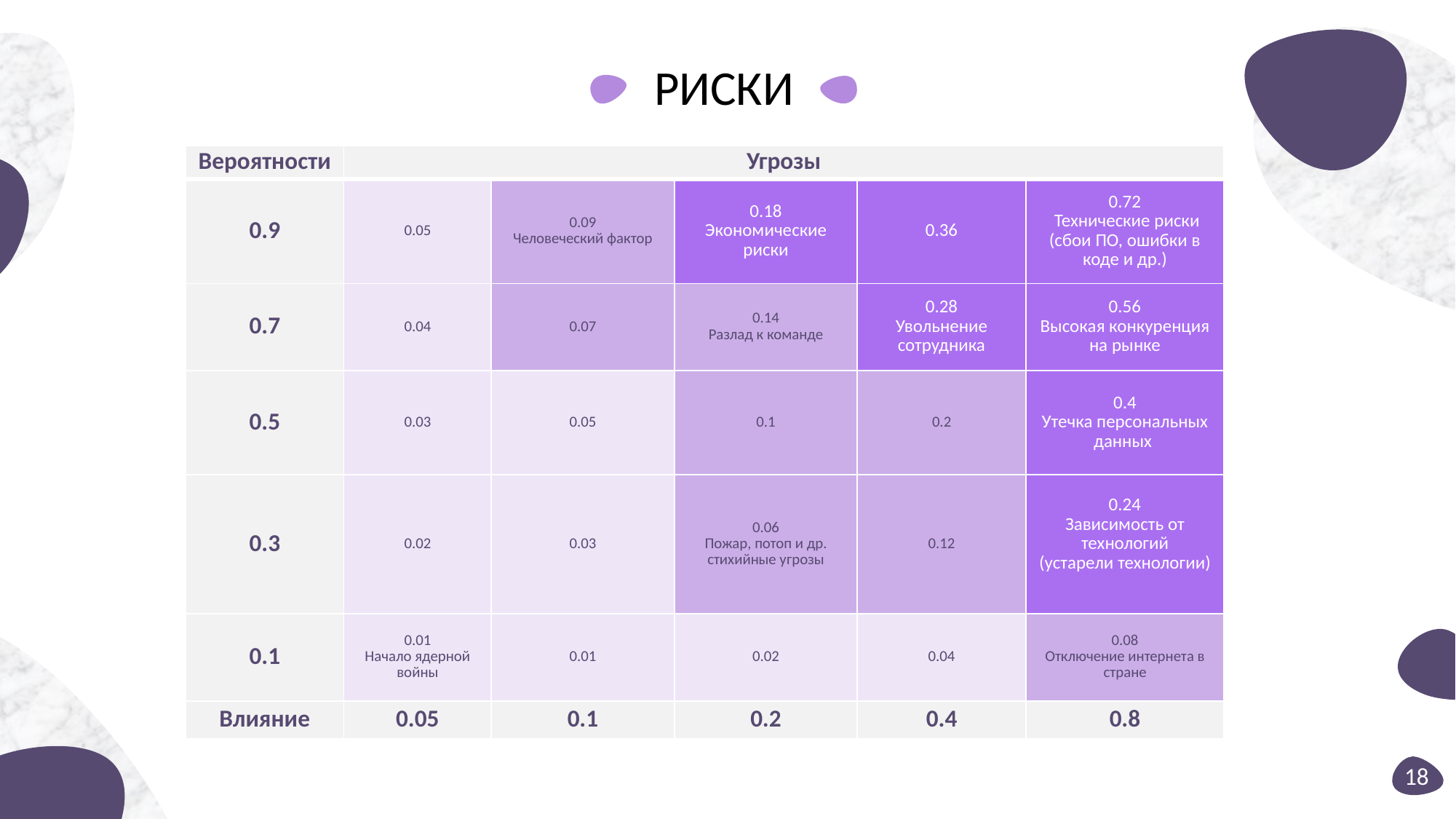

РИСКИ

| Вероятности | Угрозы |  |  |  |  |
| --- | --- | --- | --- | --- | --- |
| 0.9 | 0.05 | 0.09 Человеческий фактор | 0.18 Экономические риски | 0.36 | 0.72  Технические риски (сбои ПО, ошибки в коде и др.) |
| 0.7 | 0.04 | 0.07 | 0.14 Разлад к команде | 0.28 Увольнение сотрудника | 0.56 Высокая конкуренция на рынке |
| 0.5 | 0.03 | 0.05 | 0.1 | 0.2 | 0.4 Утечка персональных данных |
| 0.3 | 0.02 | 0.03 | 0.06 Пожар, потоп и др. стихийные угрозы | 0.12 | 0.24 Зависимость от технологий (устарели технологии) |
| 0.1 | 0.01 Начало ядерной войны | 0.01 | 0.02 | 0.04 | 0.08 Отключение интернета в стране |
| Влияние | 0.05 | 0.1 | 0.2 | 0.4 | 0.8 |

18